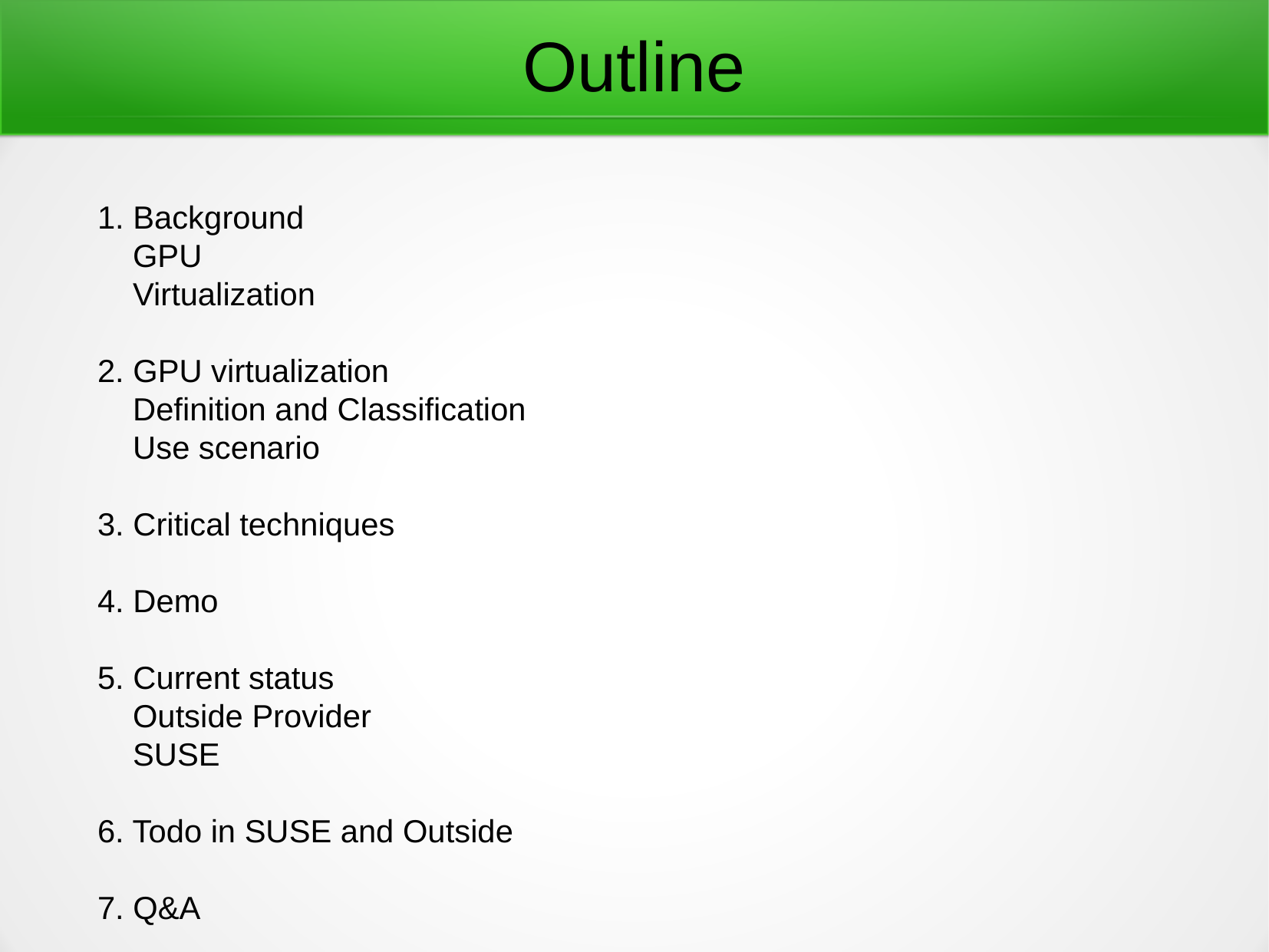

Outline
1. Background
    GPU
    Virtualization

2. GPU virtualization
    Definition and Classification
    Use scenario

3. Critical techniques

4. Demo

5. Current status
    Outside Provider
    SUSE

6. Todo in SUSE and Outside

7. Q&A